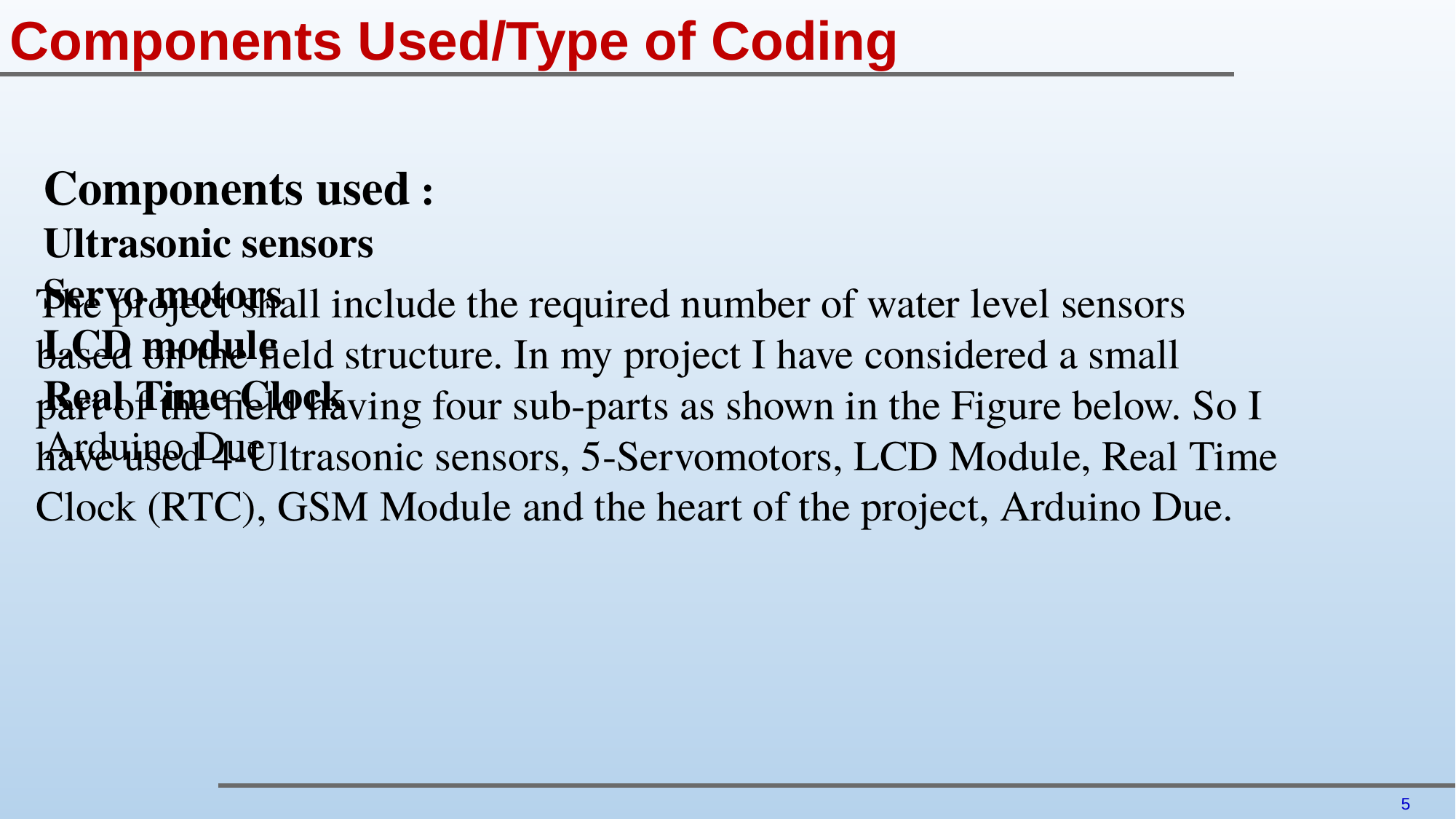

Components Used/Type of Coding
Components used :
Ultrasonic sensors
Servo motors
LCD module
Real Time Clock
Arduino Due
The project shall include the required number of water level sensors
based on the field structure. In my project I have considered a small
part of the field having four sub-parts as shown in the Figure below. So I have used 4-Ultrasonic sensors, 5-Servomotors, LCD Module, Real Time
Clock (RTC), GSM Module and the heart of the project, Arduino Due.